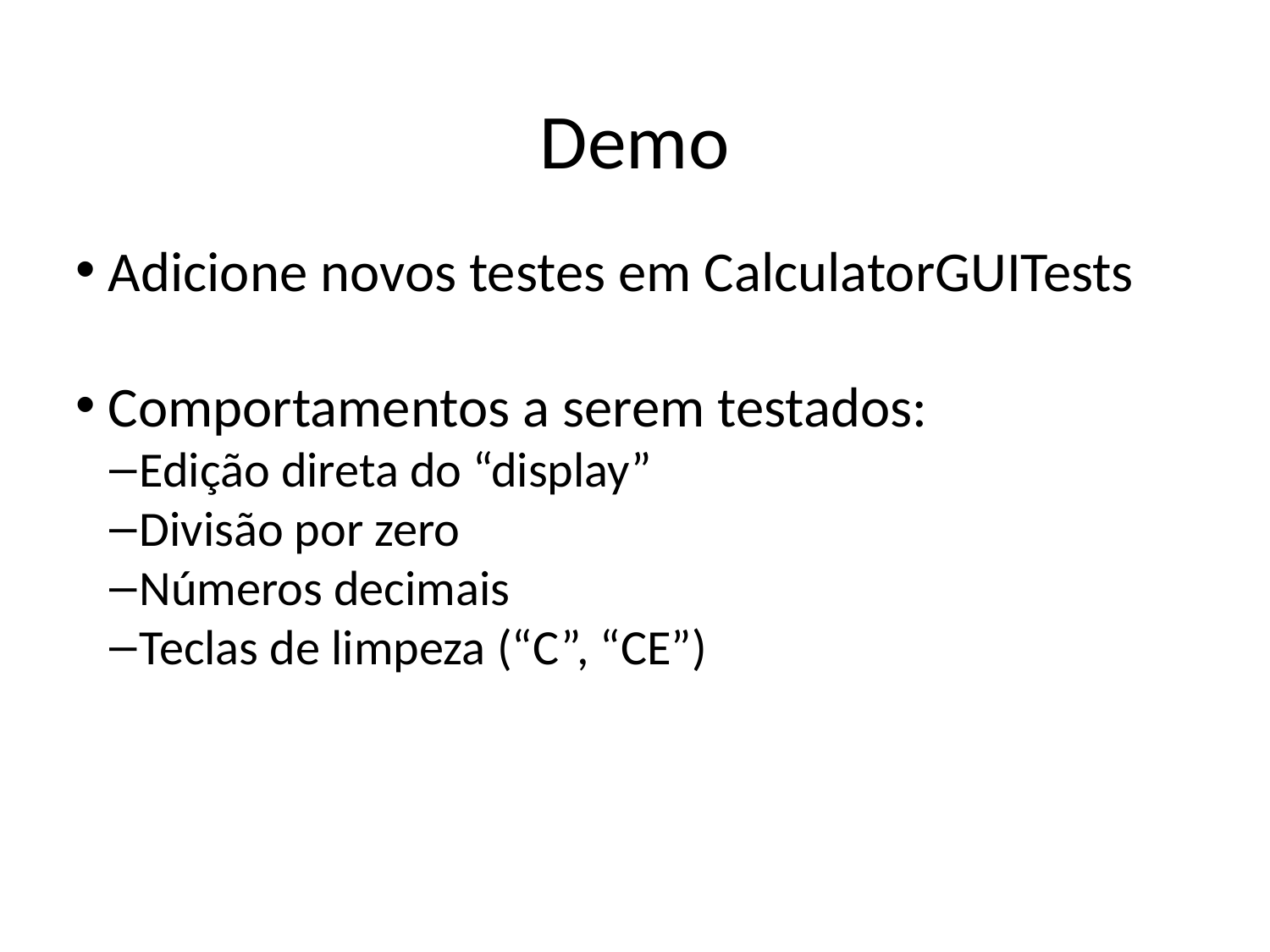

Demo
 Adicione novos testes em CalculatorGUITests

 Comportamentos a serem testados:
Edição direta do “display”
Divisão por zero
Números decimais
Teclas de limpeza (“C”, “CE”)